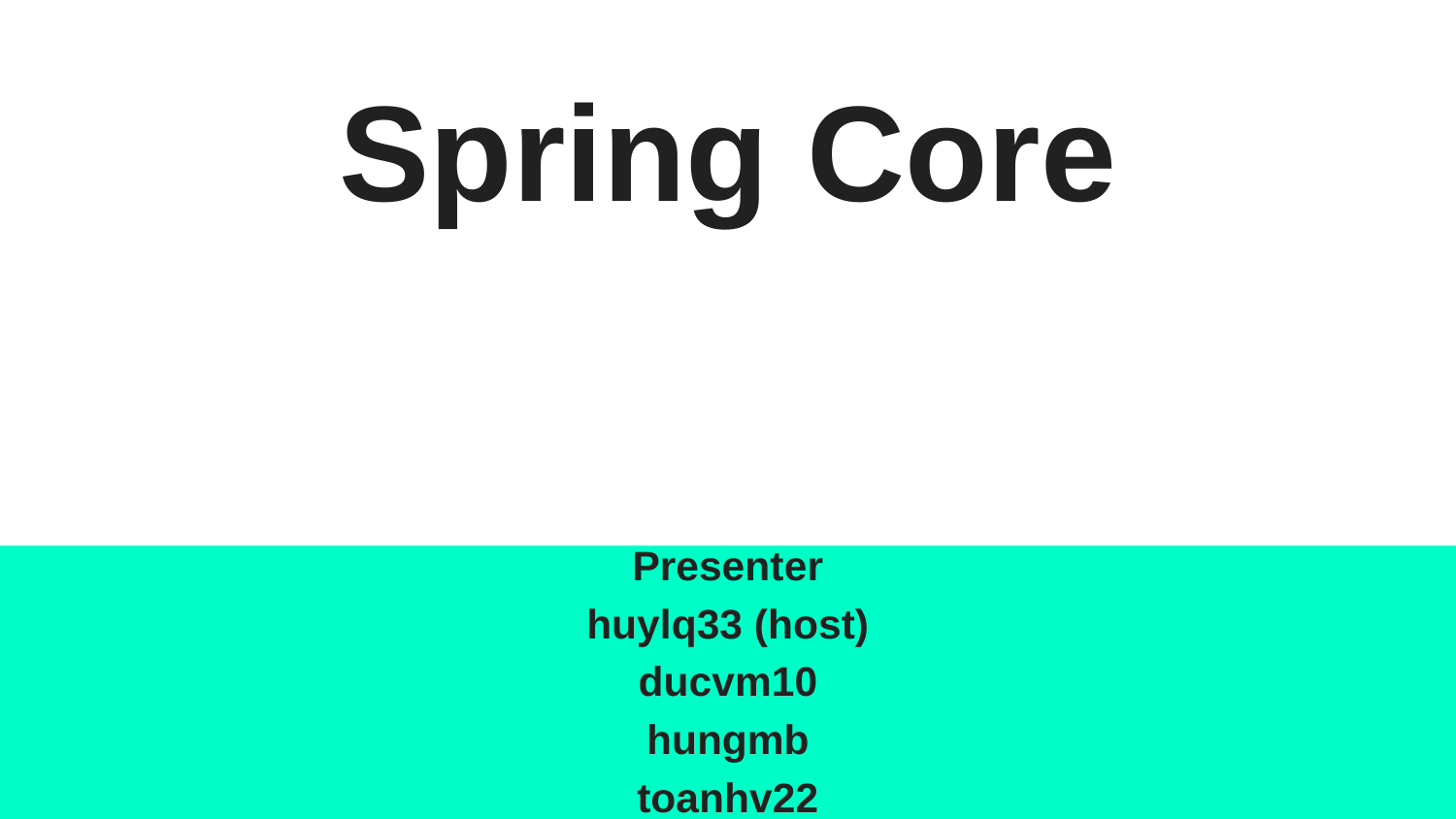

# Spring Core
Presenter
huylq33 (host)
ducvm10
hungmb
toanhv22